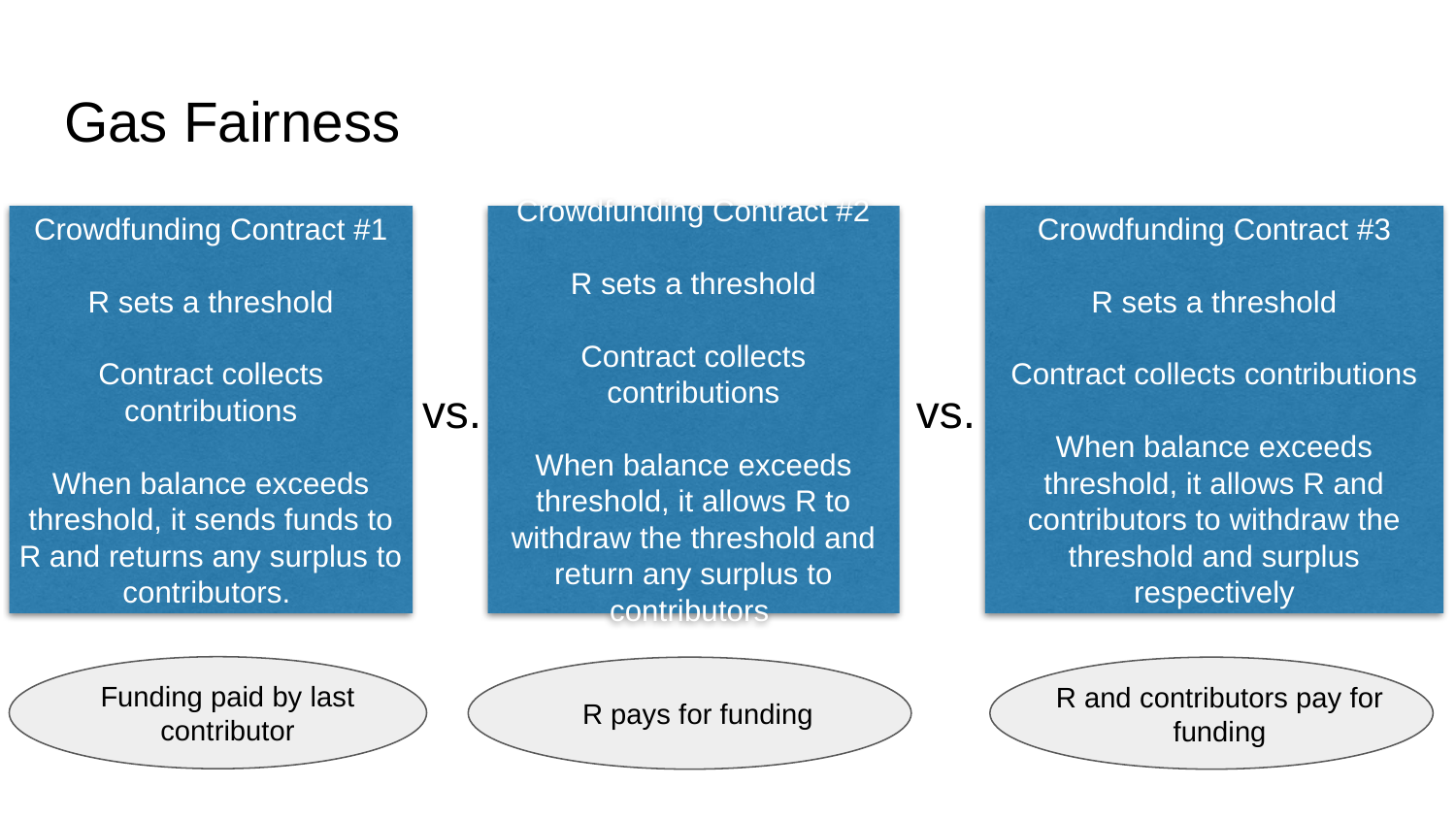

# Gas Fairness
Crowdfunding Contract #1

R sets a threshold

Contract collects contributions

When balance exceeds threshold, it sends funds to R and returns any surplus to contributors.
Crowdfunding Contract #2

R sets a threshold

Contract collects contributions

When balance exceeds threshold, it allows R to withdraw the threshold and return any surplus to contributors
Crowdfunding Contract #3

R sets a threshold

Contract collects contributions

When balance exceeds threshold, it allows R and contributors to withdraw the threshold and surplus respectively
vs.
vs.

Funding paid by last contributor

R pays for funding

R and contributors pay for funding